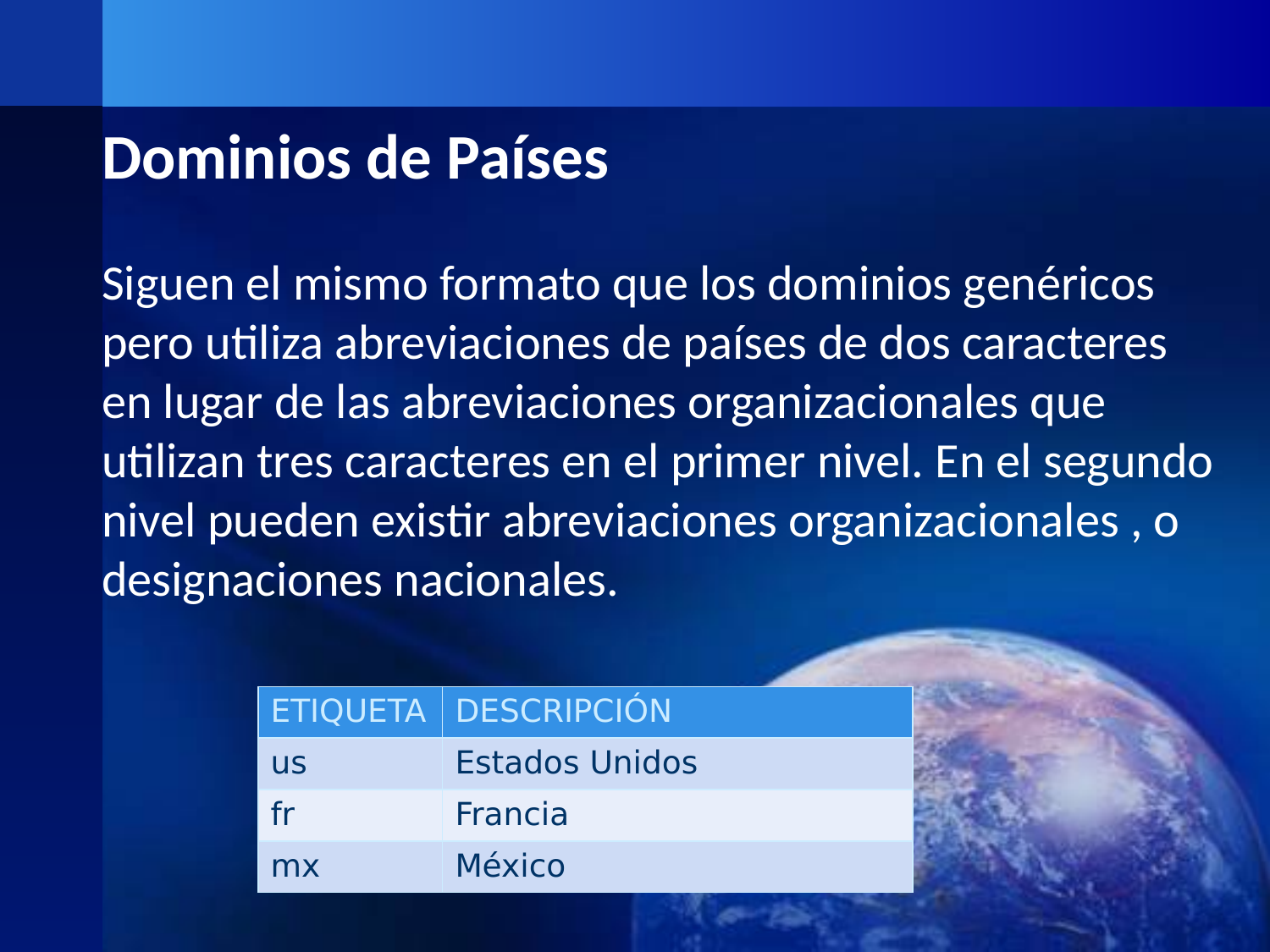

Dominios de Países

Siguen el mismo formato que los dominios genéricos pero utiliza abreviaciones de países de dos caracteres en lugar de las abreviaciones organizacionales que utilizan tres caracteres en el primer nivel. En el segundo nivel pueden existir abreviaciones organizacionales , o designaciones nacionales.
| ETIQUETA | DESCRIPCIÓN |
| --- | --- |
| us | Estados Unidos |
| fr | Francia |
| mx | México |